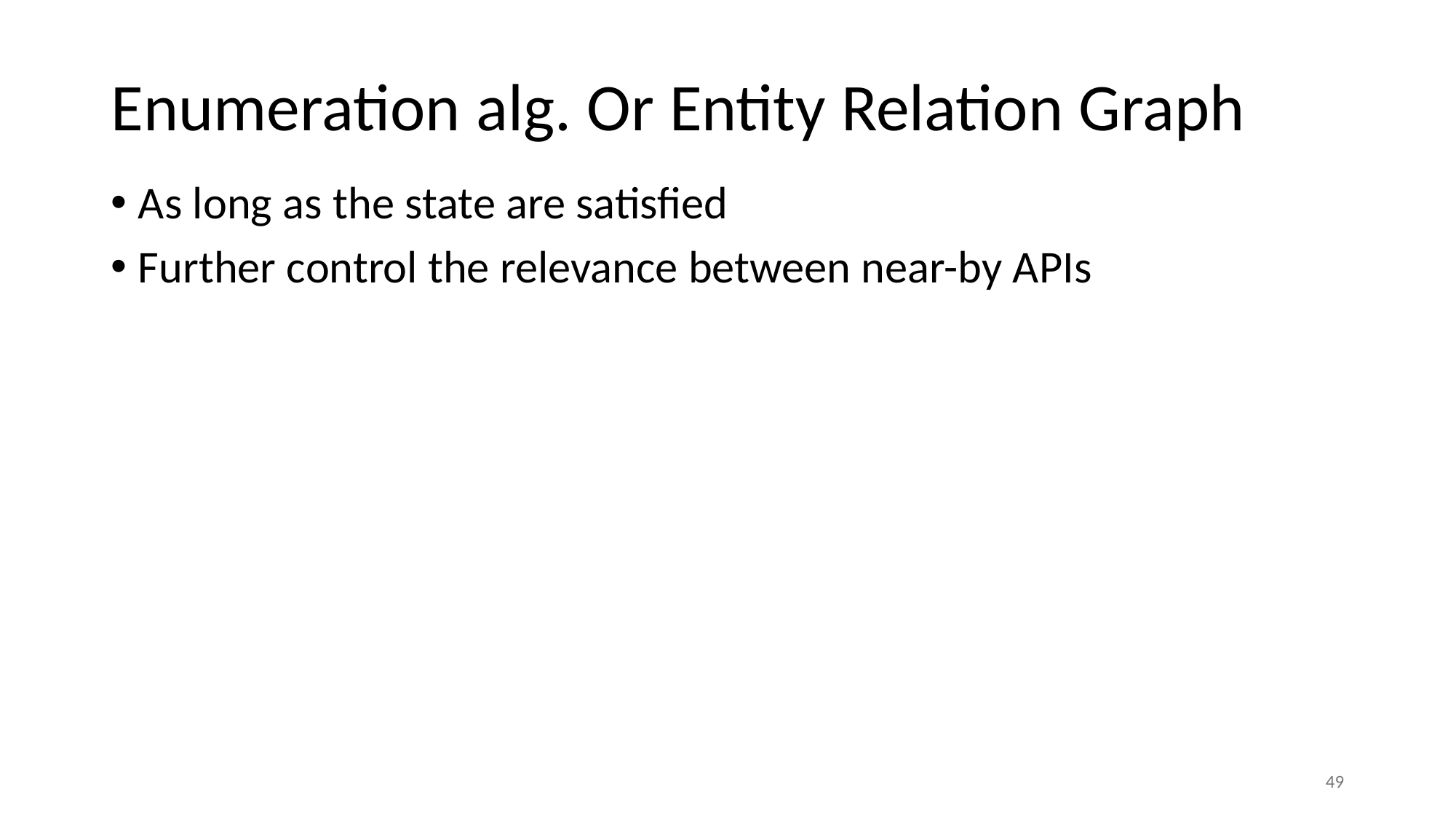

# Enumeration alg. Or Entity Relation Graph
As long as the state are satisfied
Further control the relevance between near-by APIs
49